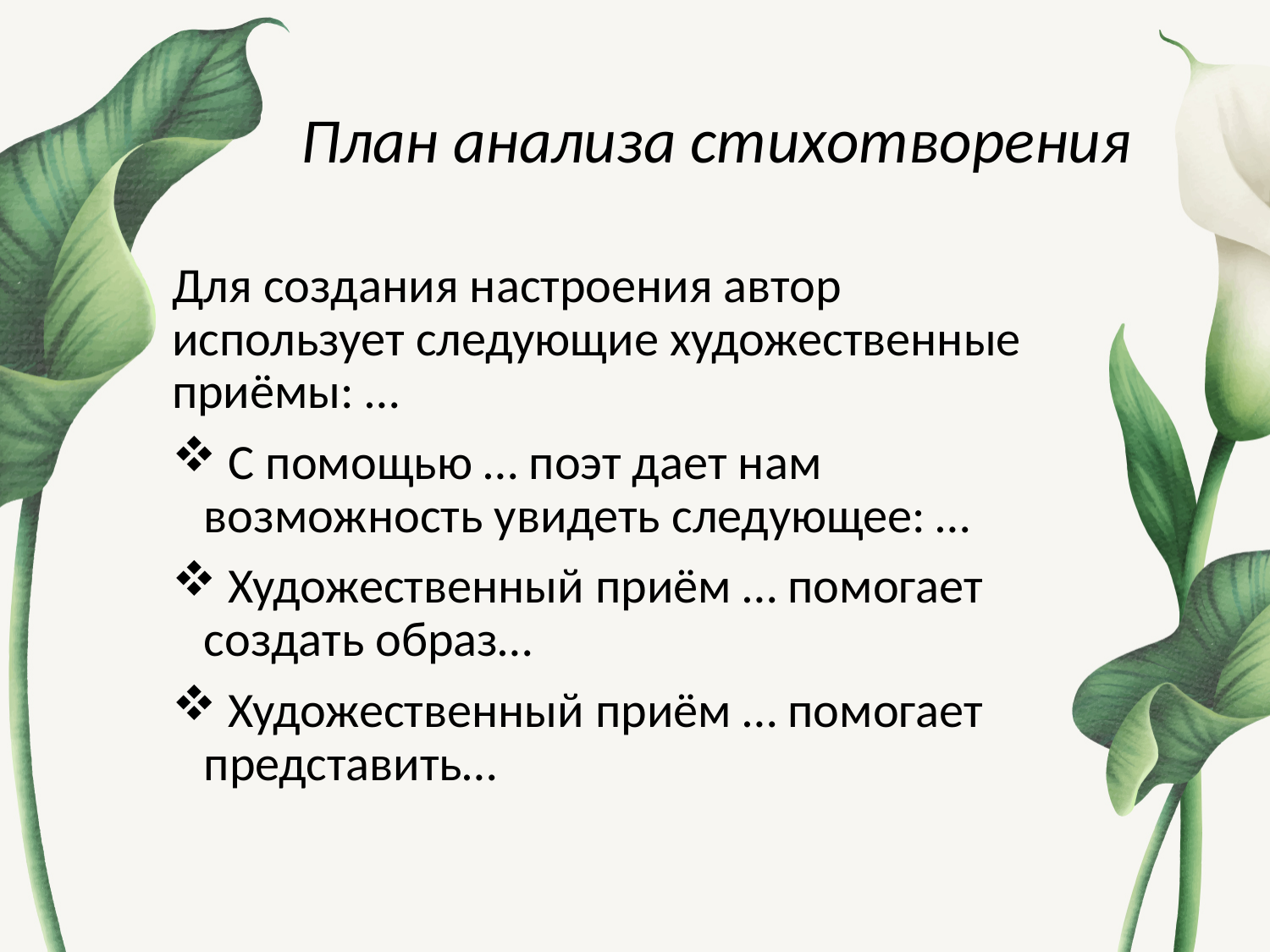

# План анализа стихотворения
Для создания настроения автор использует следующие художественные приёмы: …
 С помощью … поэт дает нам возможность увидеть следующее: …
 Художественный приём … помогает создать образ…
 Художественный приём … помогает представить…